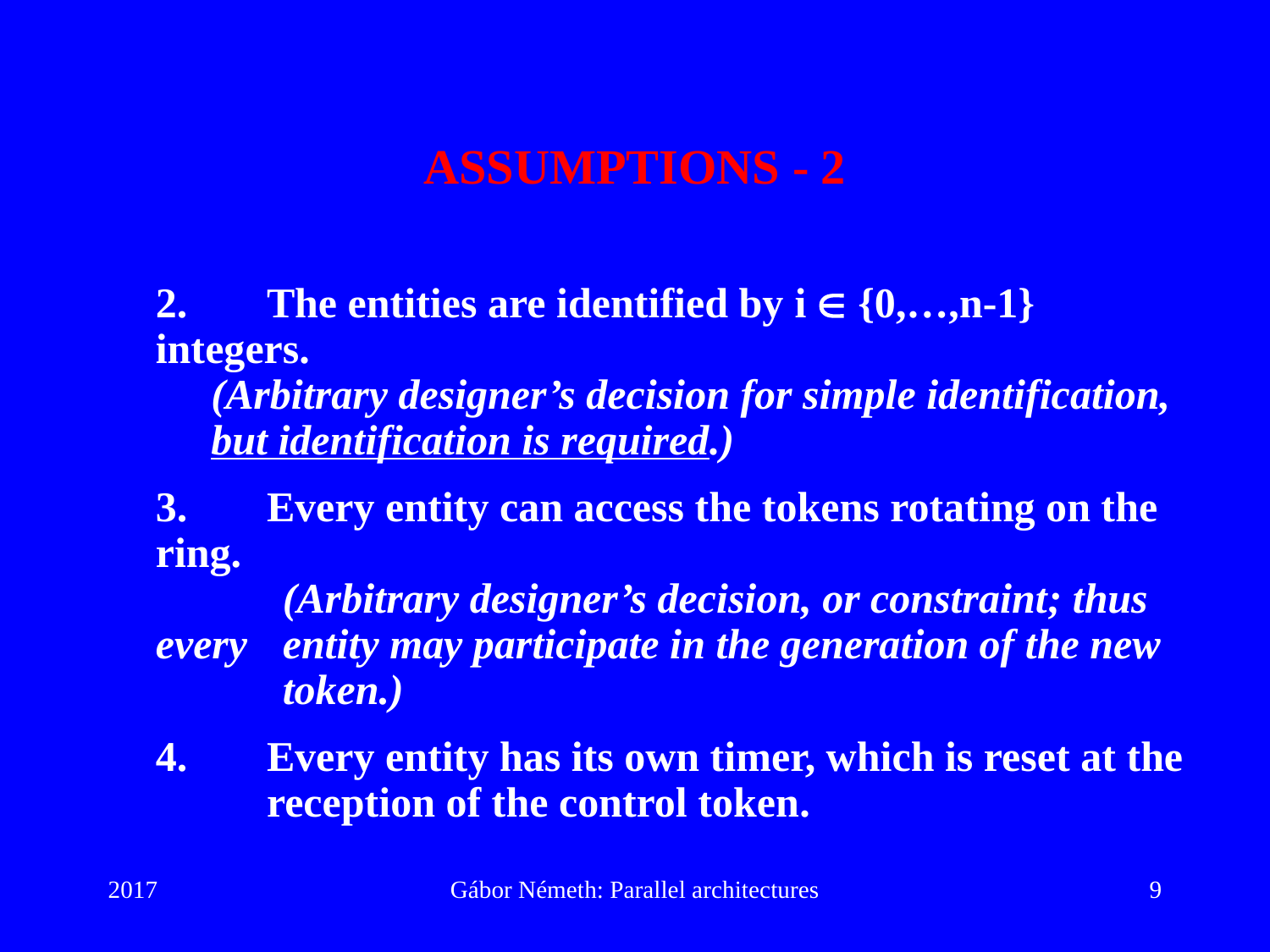

# ASSUMPTIONS - 2
2.	The entities are identified by i ∈ {0,…,n-1} integers.
	(Arbitrary designer’s decision for simple identification, but identification is required.)
3.	Every entity can access the tokens rotating on the 	ring.
		(Arbitrary designer’s decision, or constraint; thus every 	entity may participate in the generation of the new 	token.)
4.	Every entity has its own timer, which is reset at the 	reception of the control token.
2017
Gábor Németh: Parallel architectures
9